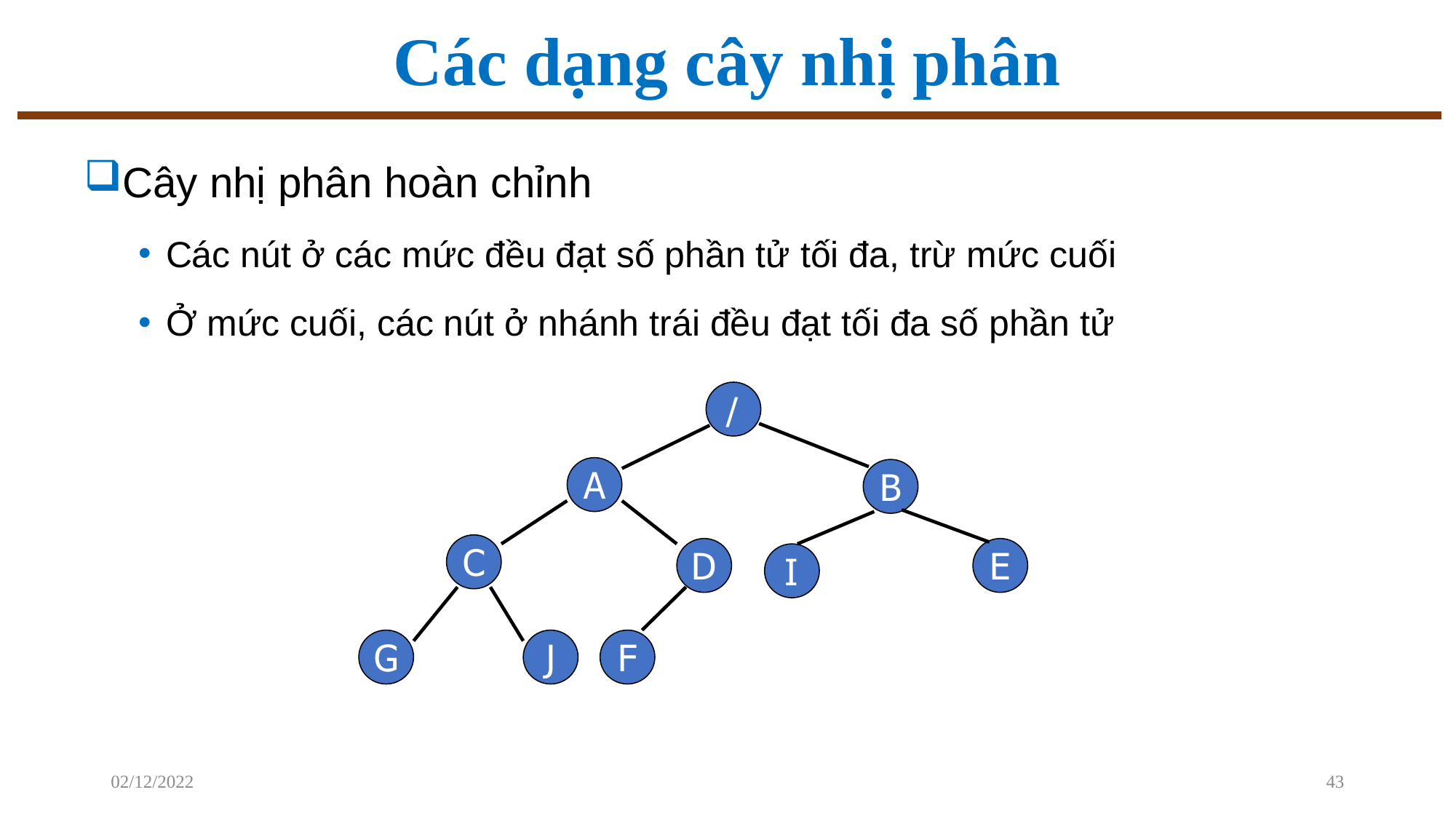

# Các dạng cây nhị phân
Cây nhị phân hoàn chỉnh
Các nút ở các mức đều đạt số phần tử tối đa, trừ mức cuối
Ở mức cuối, các nút ở nhánh trái đều đạt tối đa số phần tử
/

A
B

C
D
E
I

G
J
F
02/12/2022
43